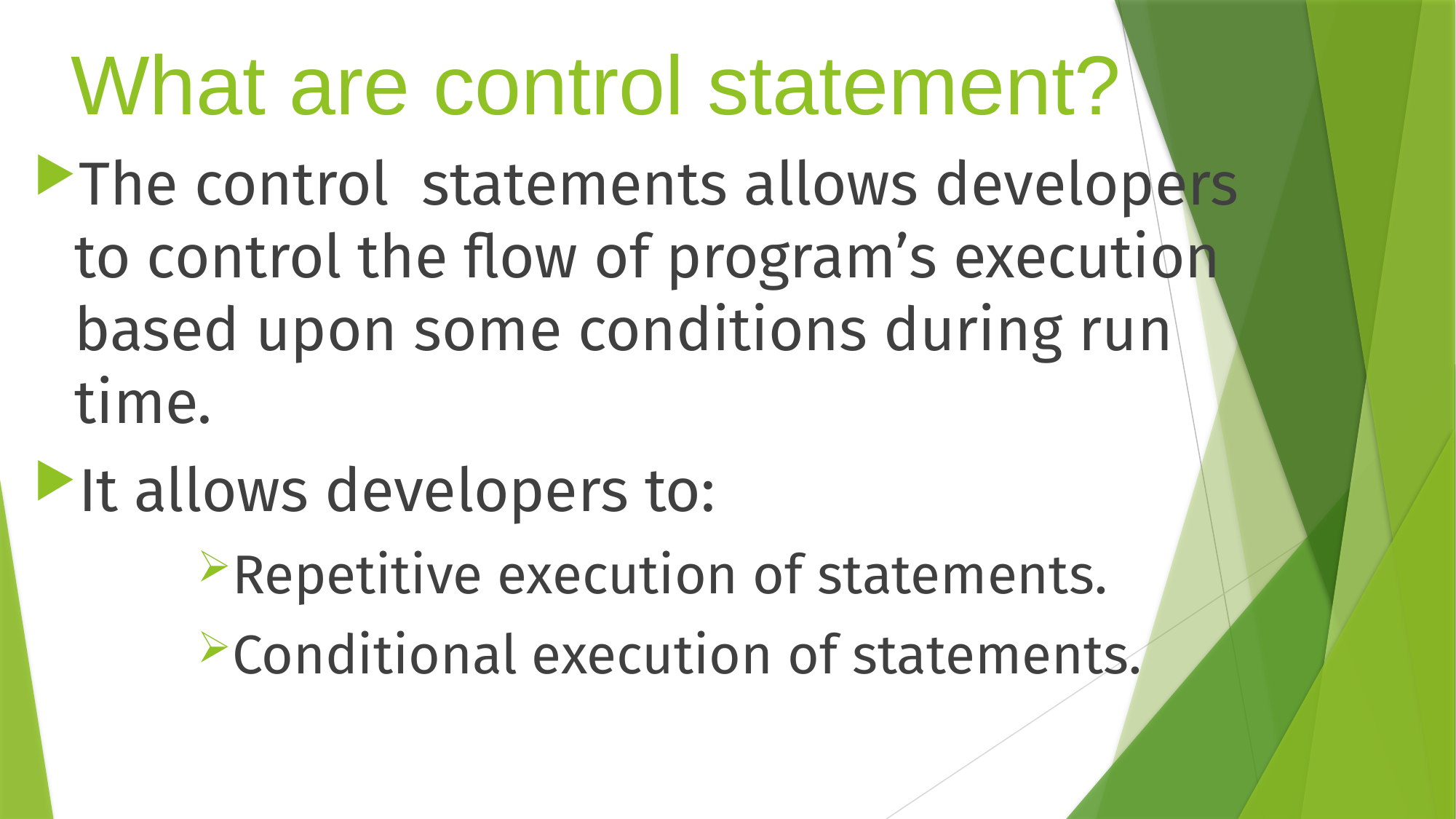

# What are control statement?
The control  statements allows developers to control the flow of program’s execution based upon some conditions during run time.
It allows developers to:
Repetitive execution of statements.
Conditional execution of statements.